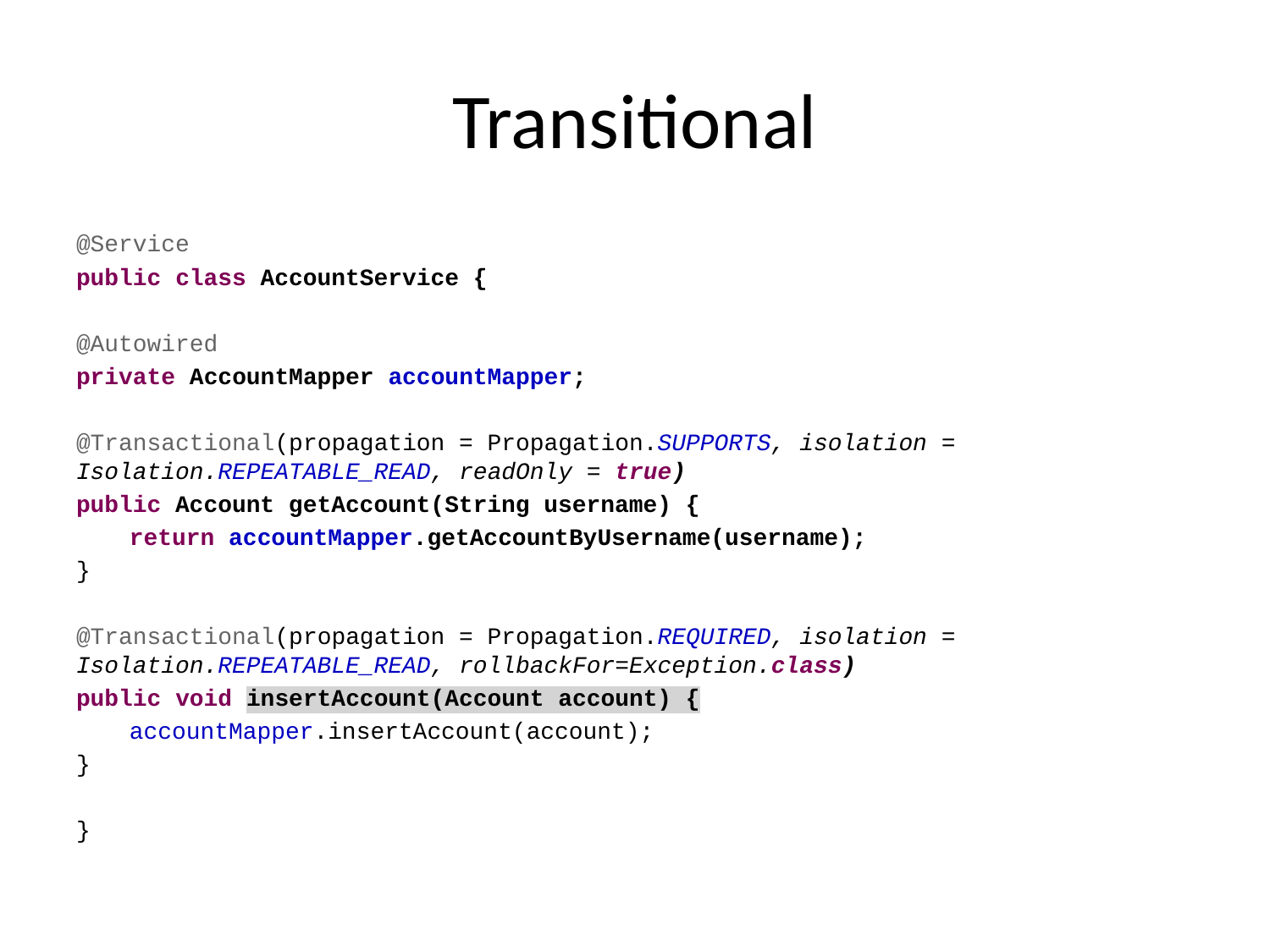

# Transitional
@Service
public class AccountService {

@Autowired
private AccountMapper accountMapper;

@Transactional(propagation = Propagation.SUPPORTS, isolation = Isolation.REPEATABLE_READ, readOnly = true)
public Account getAccount(String username) {
	return accountMapper.getAccountByUsername(username);
}

@Transactional(propagation = Propagation.REQUIRED, isolation = Isolation.REPEATABLE_READ, rollbackFor=Exception.class)
public void insertAccount(Account account) {
	accountMapper.insertAccount(account);
}

}